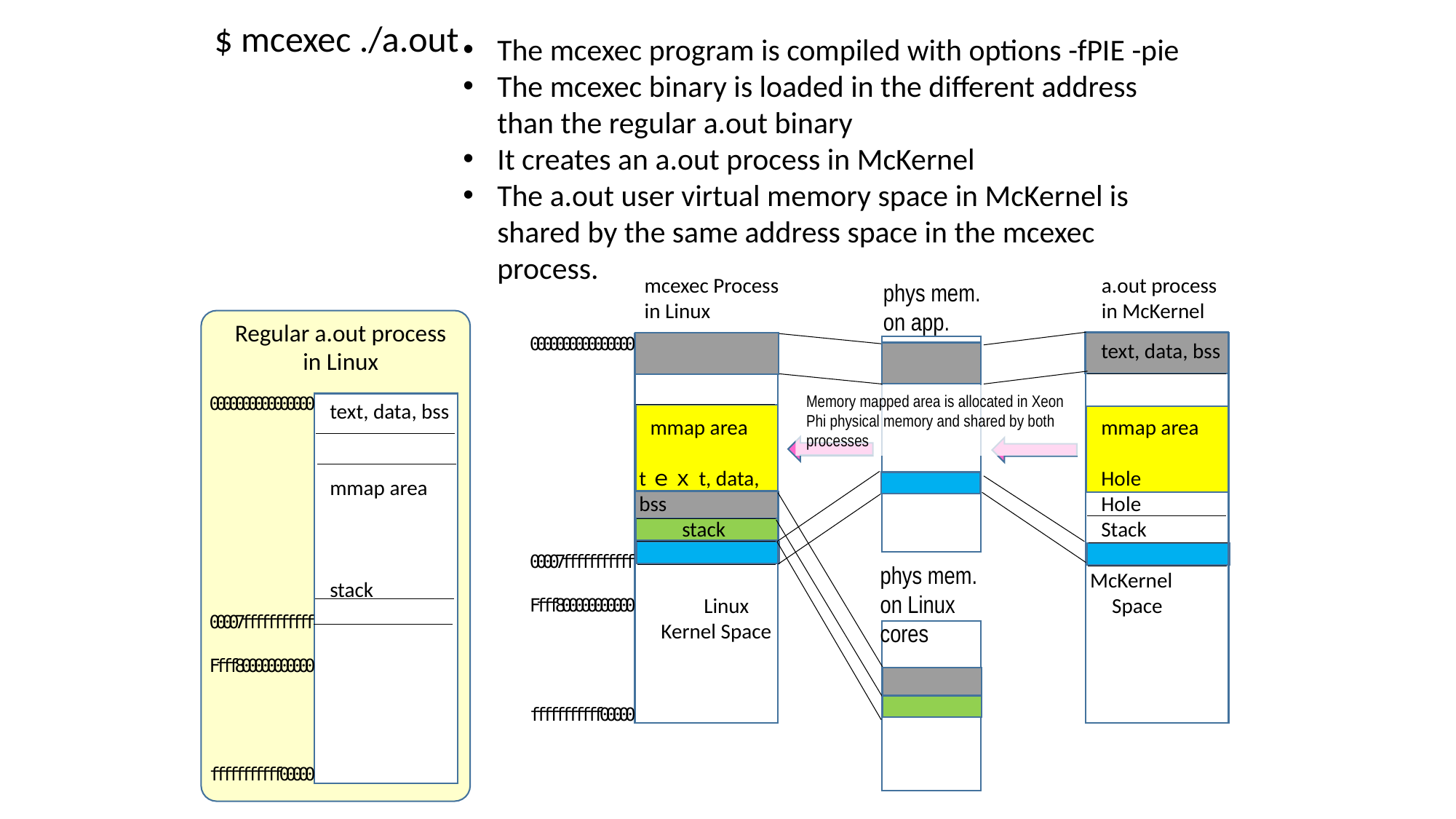

$ mcexec ./a.out
The mcexec program is compiled with options -fPIE -pie
The mcexec binary is loaded in the different address than the regular a.out binary
It creates an a.out process in McKernel
The a.out user virtual memory space in McKernel is shared by the same address space in the mcexec process.
mcexec Process
in Linux
a.out process
in McKernel
phys mem. on app. cores
0000000000000000

00007fffffffffff

Ffff800000000000

fffffffffff00000

mmap area

tｅｘt, data, bss
stack

Linux Kernel Space

text, data, bss

mmap area

Hole
Hole
Stack

McKernel Space

Memory mapped area is allocated in Xeon Phi physical memory and shared by both processes

phys mem. on Linux cores

Regular a.out process
in Linux
0000000000000000

00007fffffffffff

Ffff800000000000

fffffffffff00000
text, data, bss

mmap area

stack
$ mcexec ./a.out